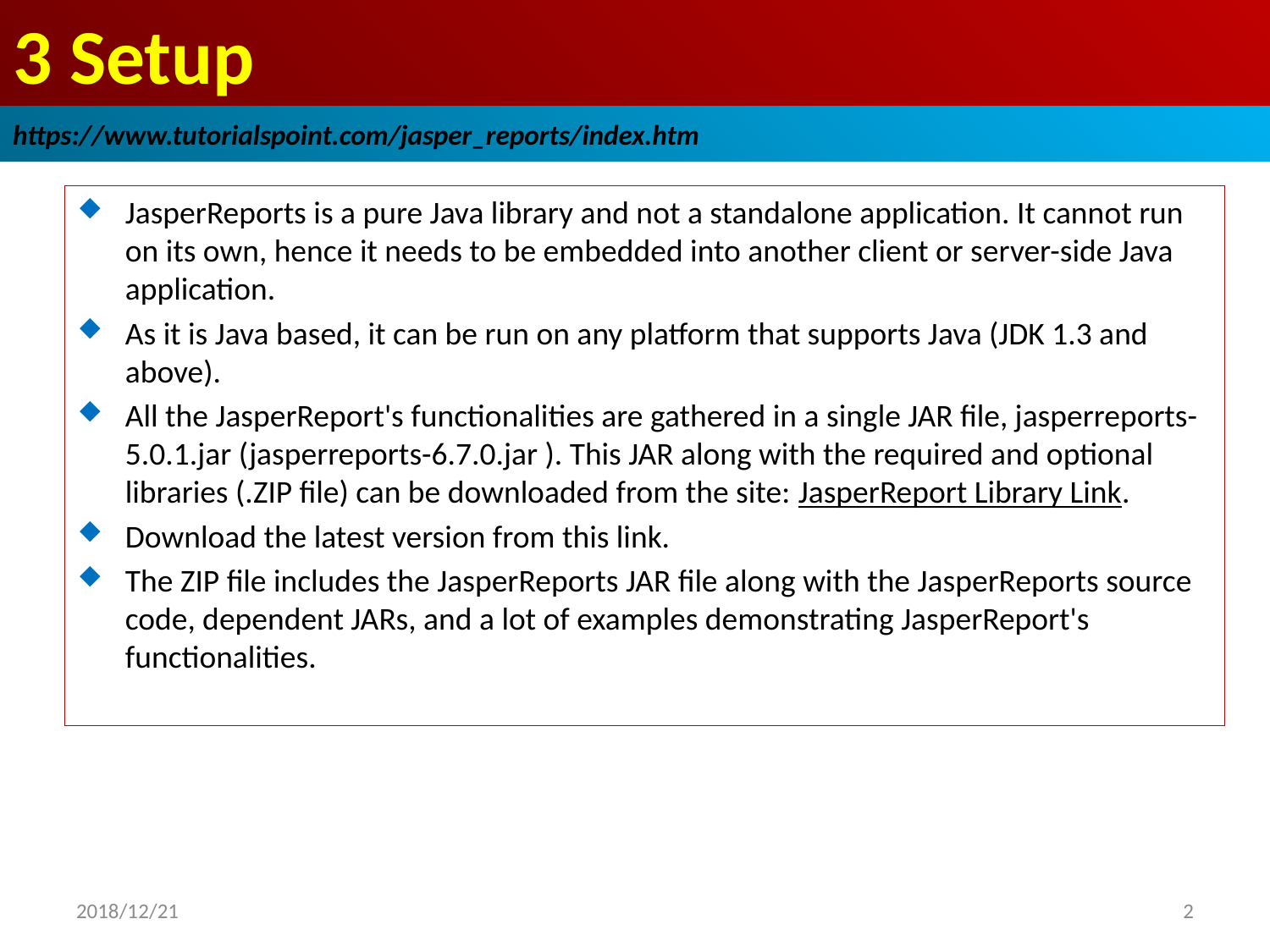

# 3 Setup
https://www.tutorialspoint.com/jasper_reports/index.htm
JasperReports is a pure Java library and not a standalone application. It cannot run on its own, hence it needs to be embedded into another client or server-side Java application.
As it is Java based, it can be run on any platform that supports Java (JDK 1.3 and above).
All the JasperReport's functionalities are gathered in a single JAR file, jasperreports-5.0.1.jar (jasperreports-6.7.0.jar ). This JAR along with the required and optional libraries (.ZIP file) can be downloaded from the site: JasperReport Library Link.
Download the latest version from this link.
The ZIP file includes the JasperReports JAR file along with the JasperReports source code, dependent JARs, and a lot of examples demonstrating JasperReport's functionalities.
2018/12/21
2